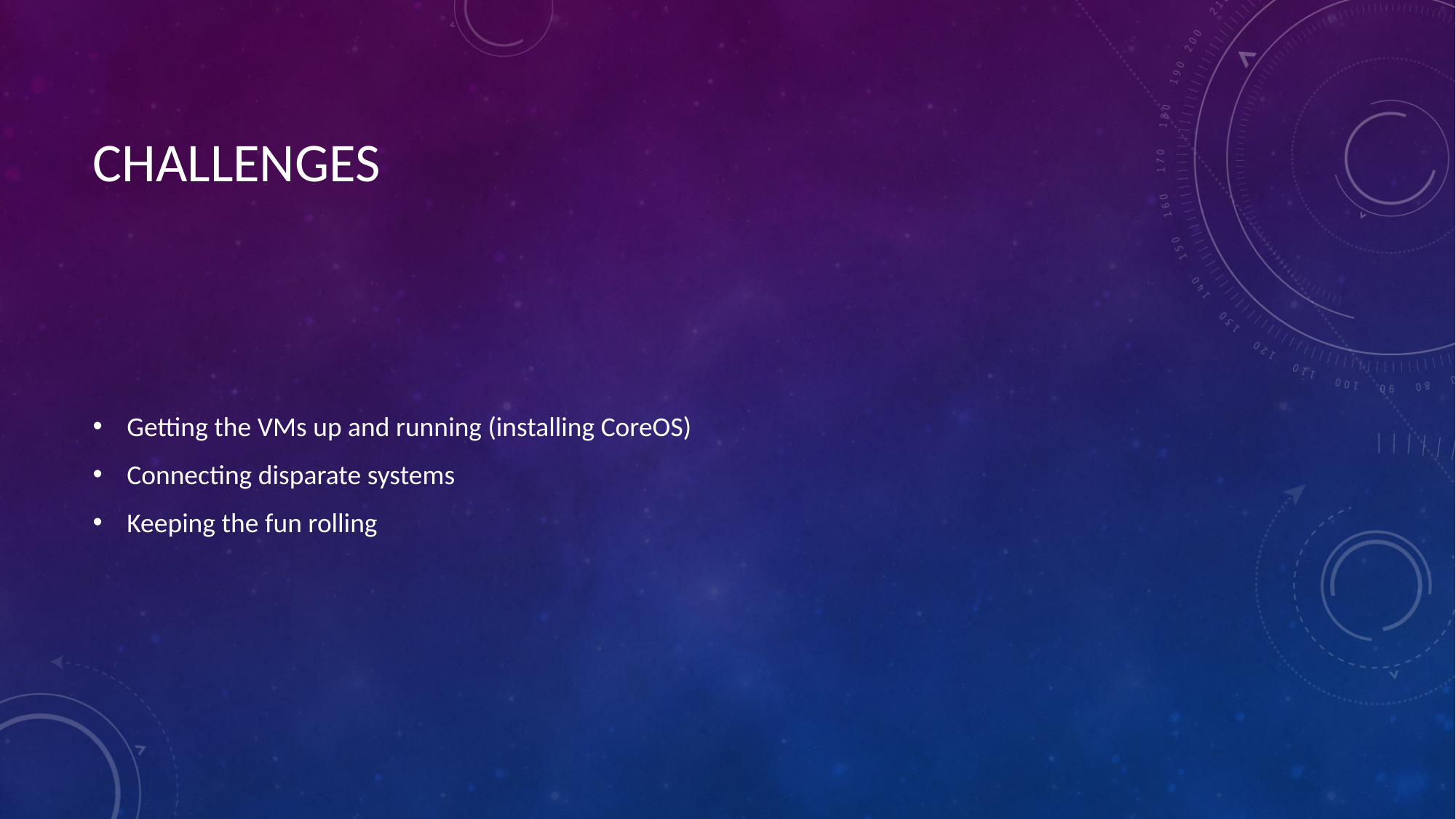

# Challenges
Getting the VMs up and running (installing CoreOS)
Connecting disparate systems
Keeping the fun rolling